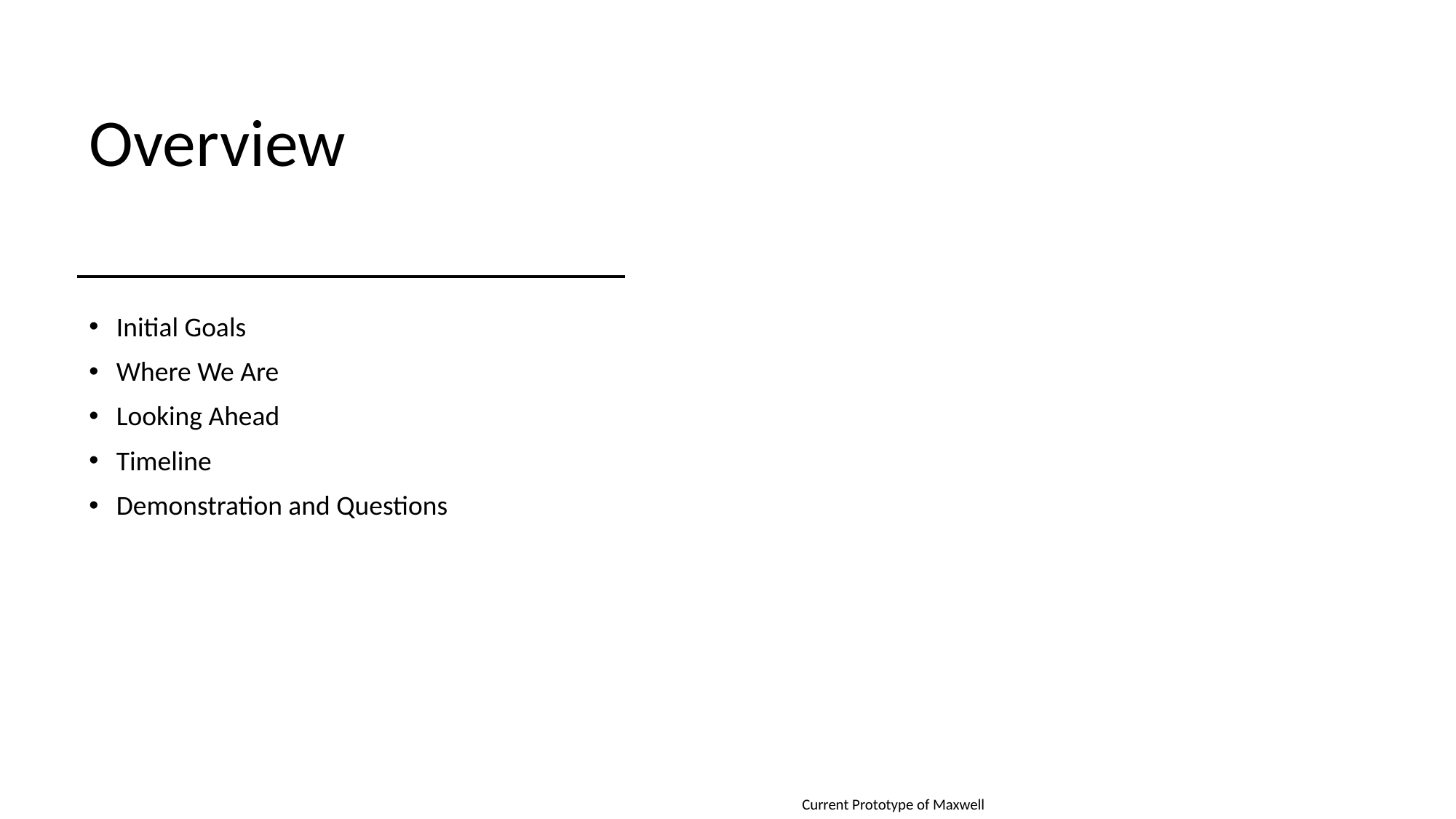

# Overview
Initial Goals
Where We Are
Looking Ahead
Timeline
Demonstration and Questions
Current Prototype of Maxwell